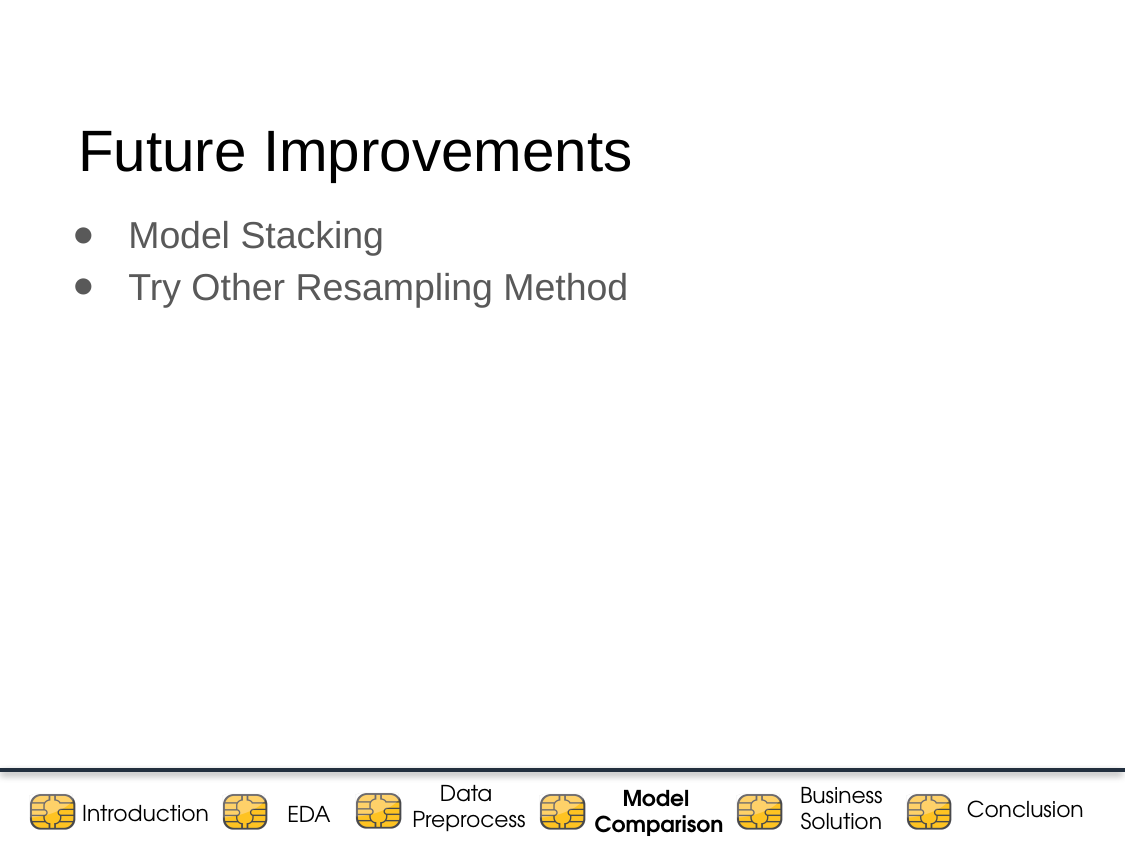

Future Improvements
Model Stacking
Try Other Resampling Method